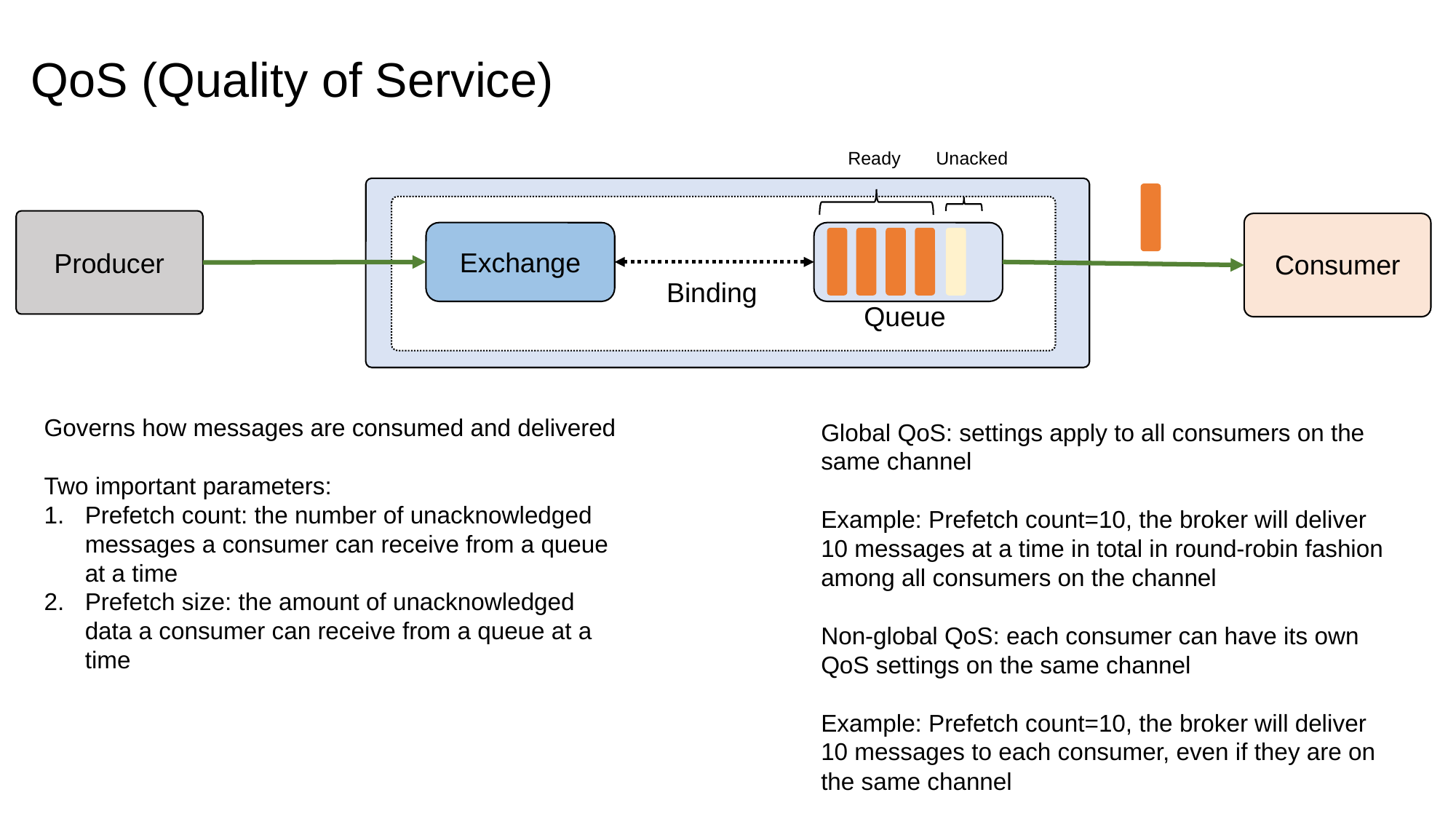

QoS (Quality of Service)
Ready
Unacked

Producer

Consumer
Exchange

Binding
Queue
Governs how messages are consumed and delivered

Two important parameters:
Prefetch count: the number of unacknowledged messages a consumer can receive from a queue at a time
Prefetch size: the amount of unacknowledged data a consumer can receive from a queue at a time
Global QoS: settings apply to all consumers on the same channel

Example: Prefetch count=10, the broker will deliver 10 messages at a time in total in round-robin fashion among all consumers on the channel

Non-global QoS: each consumer can have its own QoS settings on the same channel

Example: Prefetch count=10, the broker will deliver 10 messages to each consumer, even if they are on the same channel